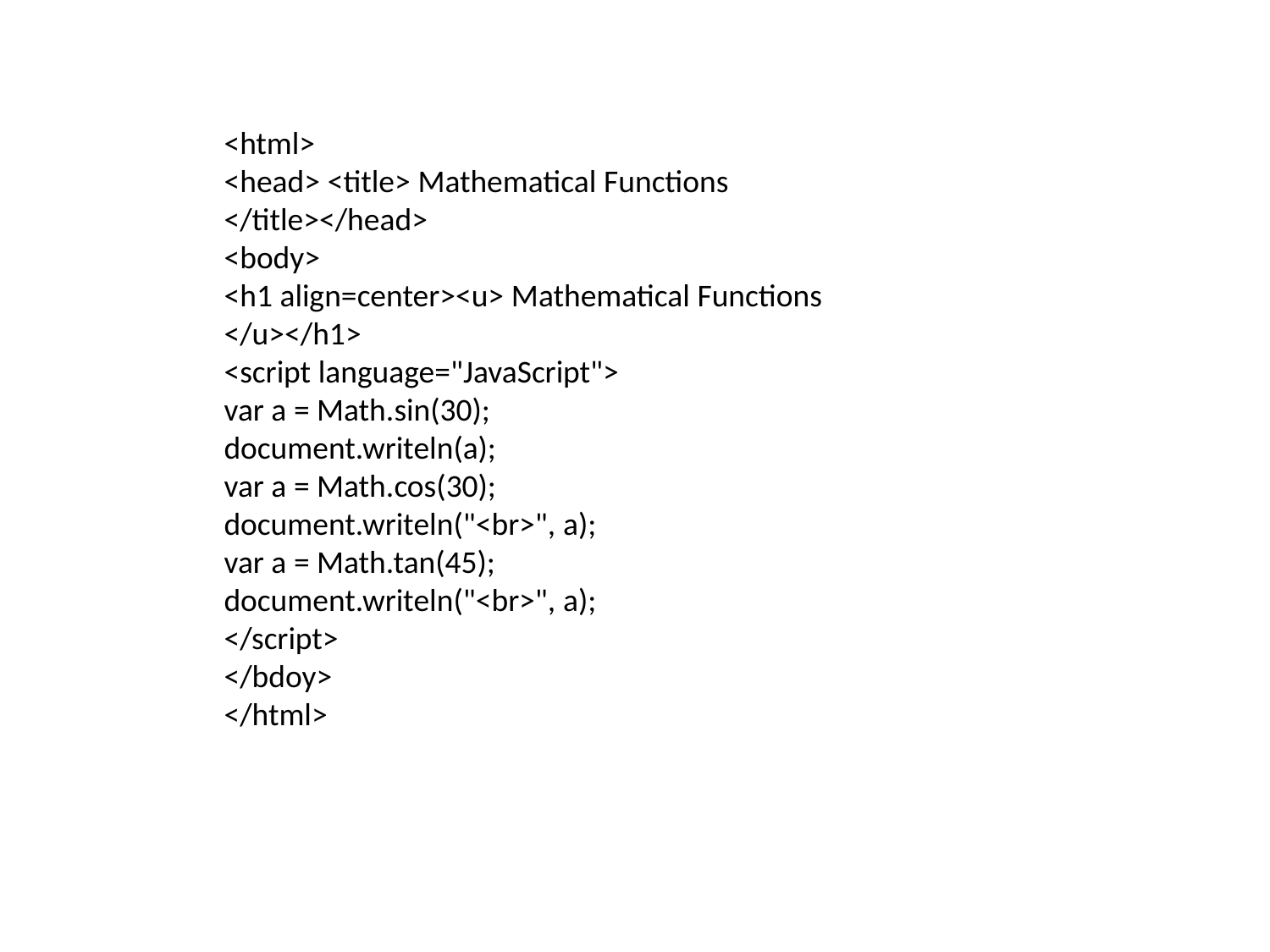

<html>
<head> <title> Mathematical Functions  </title></head>
<body>
<h1 align=center><u> Mathematical Functions </u></h1>
<script language="JavaScript">
var a = Math.sin(30);
document.writeln(a);
var a = Math.cos(30);
document.writeln("<br>", a);
var a = Math.tan(45);
document.writeln("<br>", a);
</script>
</bdoy>
</html>